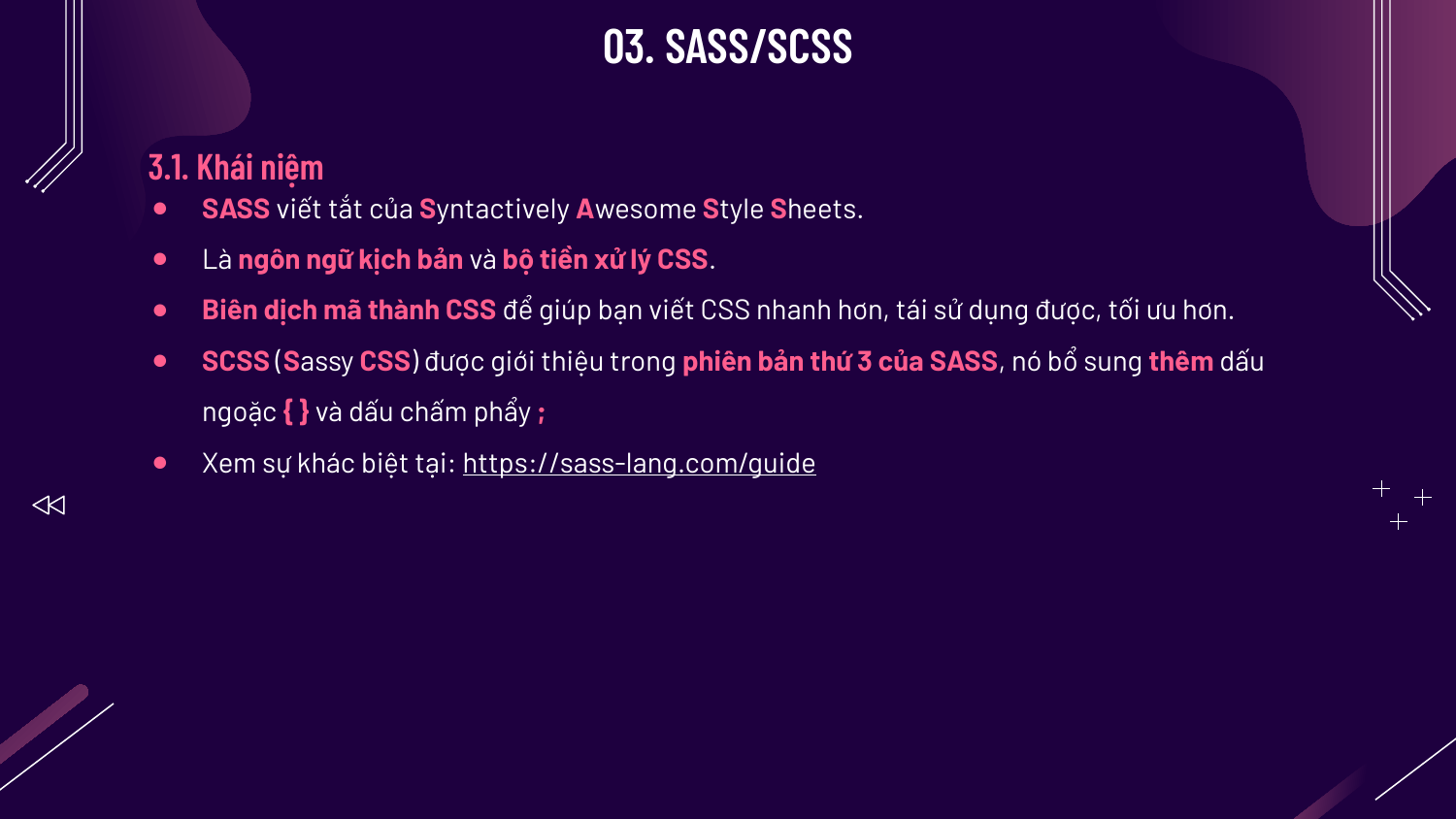

# 03. SASS/SCSS
3.1. Khái niệm
SASS viết tắt của Syntactively Awesome Style Sheets.
Là ngôn ngữ kịch bản và bộ tiền xử lý CSS.
Biên dịch mã thành CSS để giúp bạn viết CSS nhanh hơn, tái sử dụng được, tối ưu hơn.
SCSS (Sassy CSS) được giới thiệu trong phiên bản thứ 3 của SASS, nó bổ sung thêm dấu ngoặc { } và dấu chấm phẩy ;
Xem sự khác biệt tại: https://sass-lang.com/guide